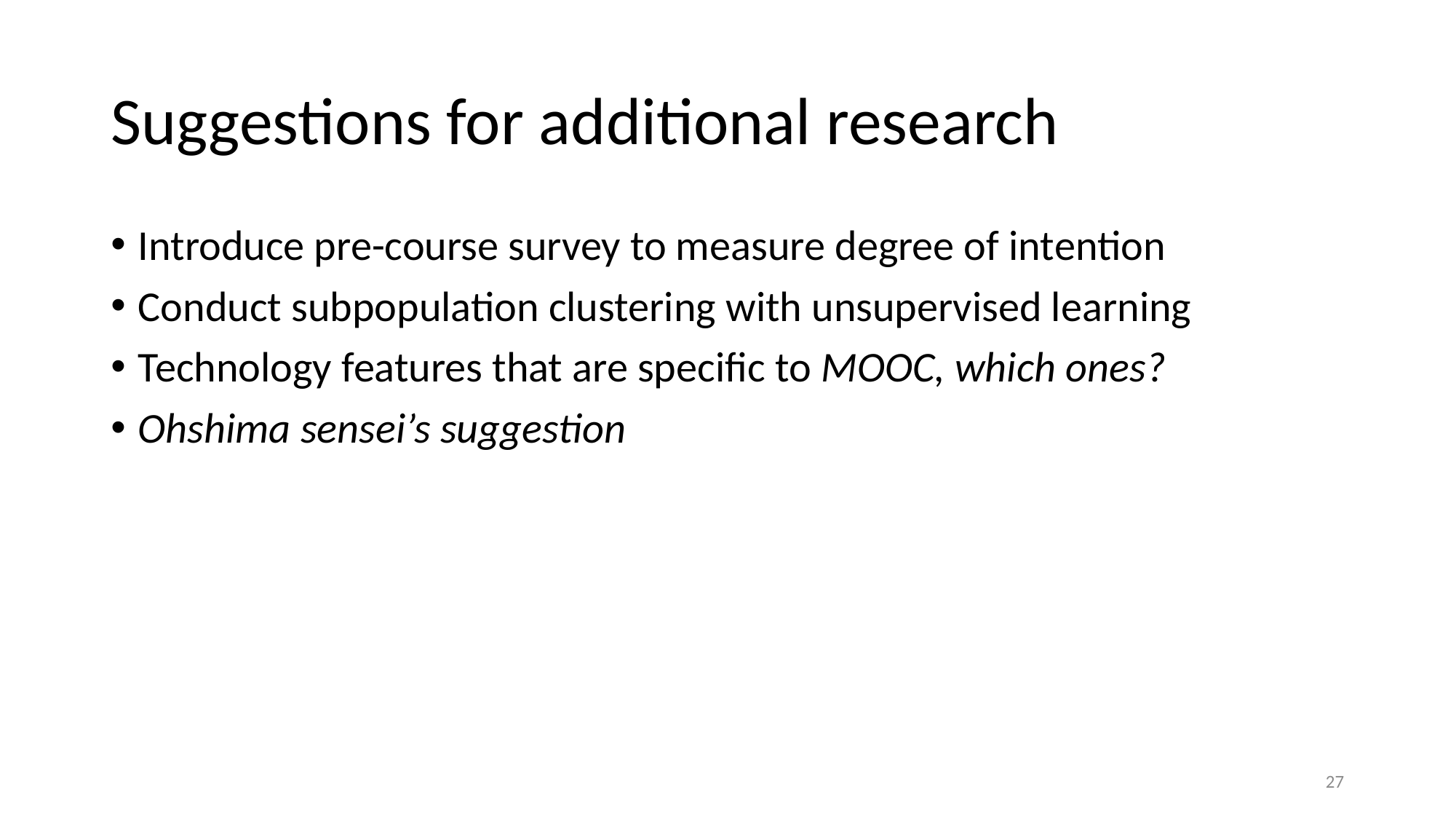

# Suggestions for additional research
Introduce pre-course survey to measure degree of intention
Conduct subpopulation clustering with unsupervised learning
Technology features that are specific to MOOC, which ones?
Ohshima sensei’s suggestion
27